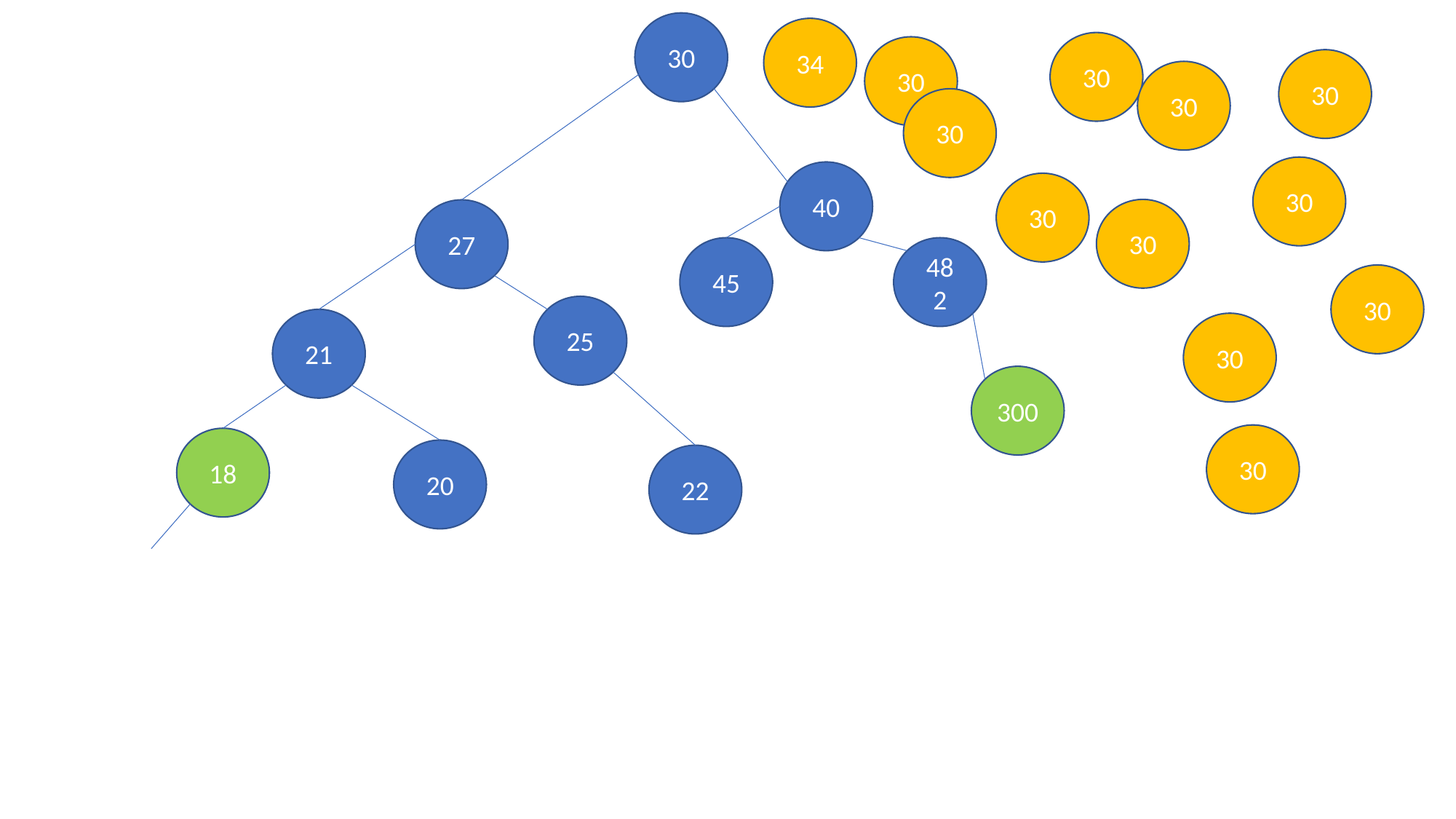

30
34
30
30
30
30
30
30
40
30
30
27
45
48 2
30
25
21
30
300
30
18
20
22